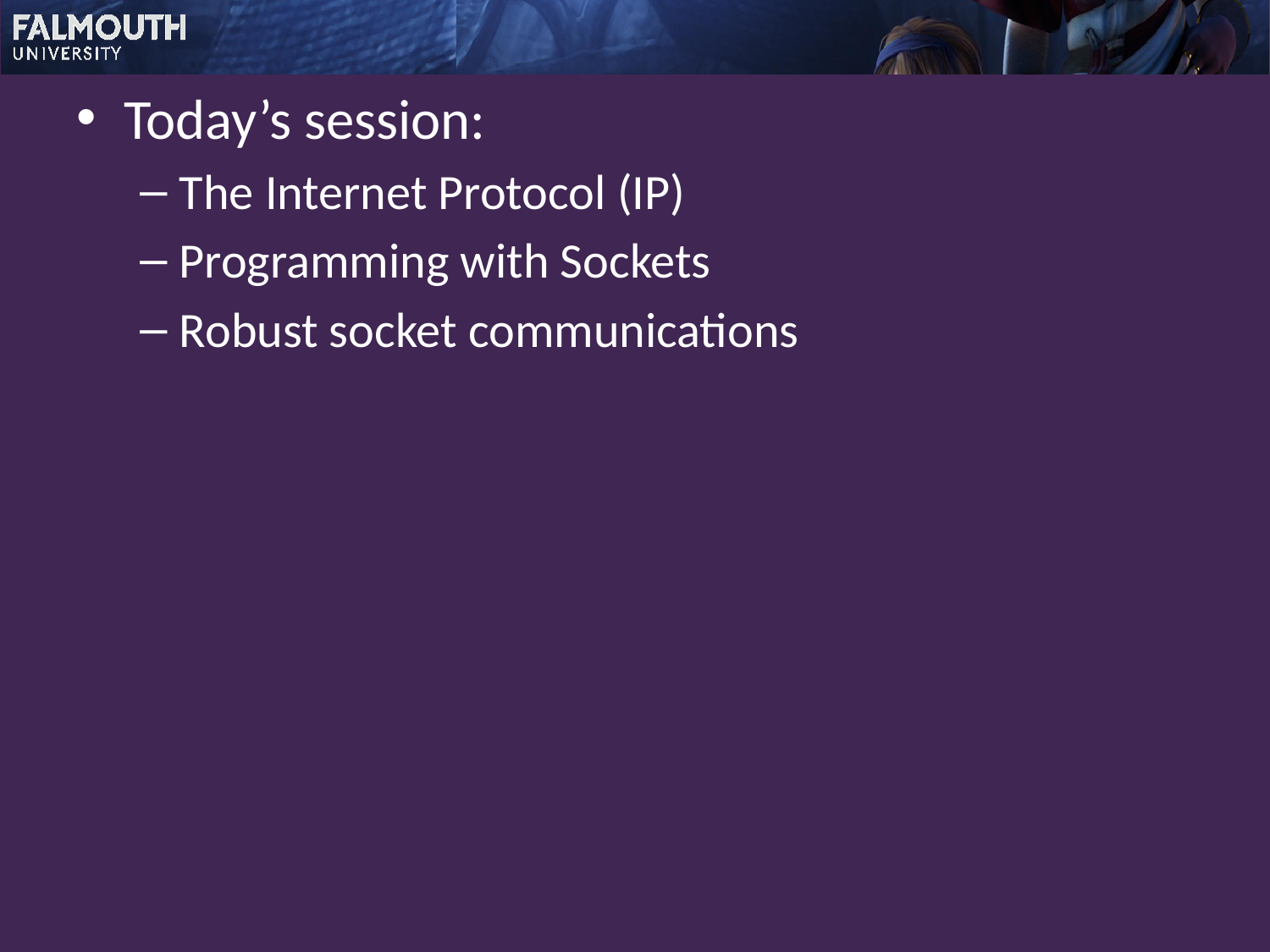

Today’s session:
The Internet Protocol (IP)
Programming with Sockets
Robust socket communications